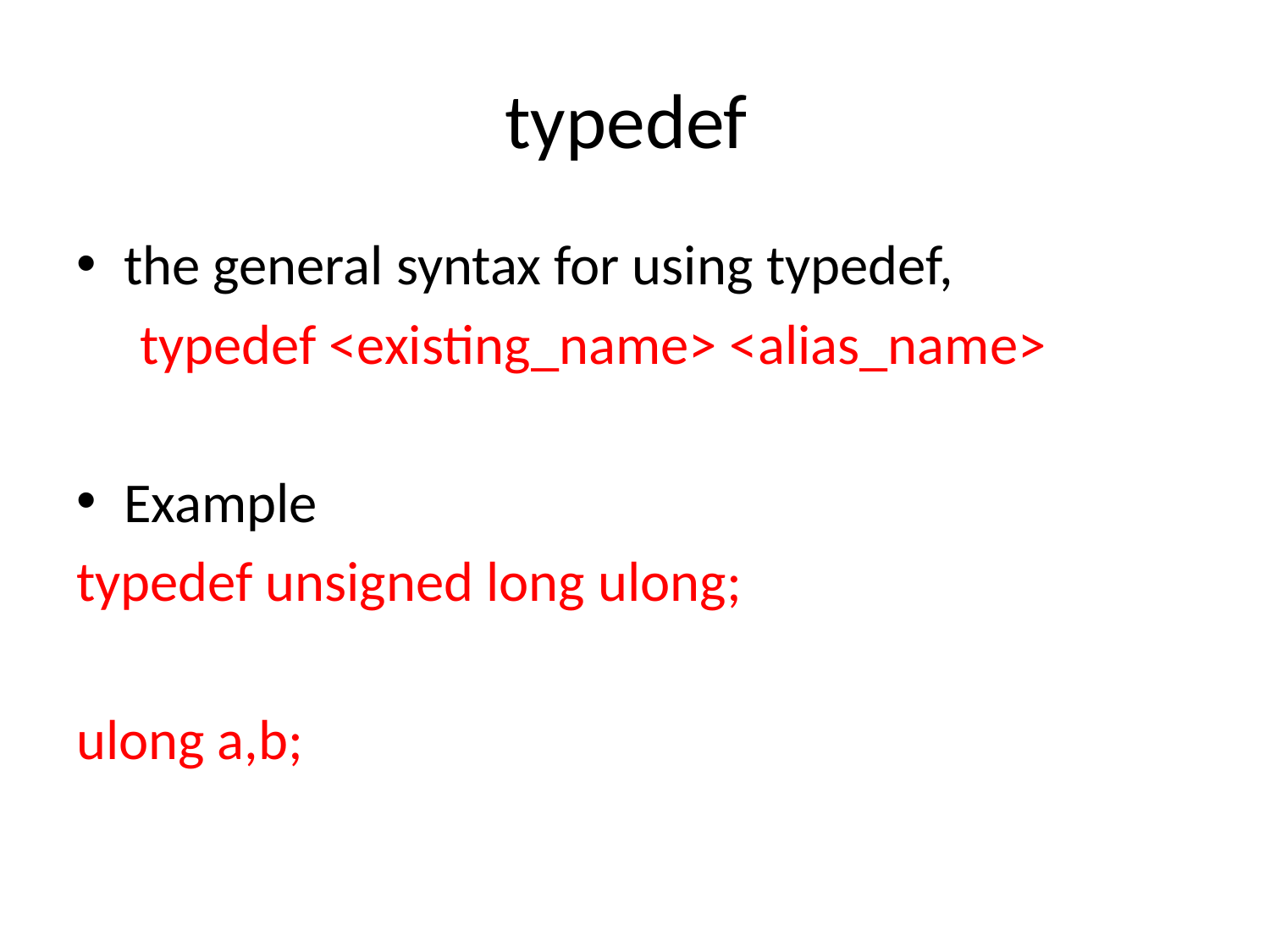

# typedef
the general syntax for using typedef,
     typedef <existing_name> <alias_name>

Example
typedef unsigned long ulong;

ulong a,b;